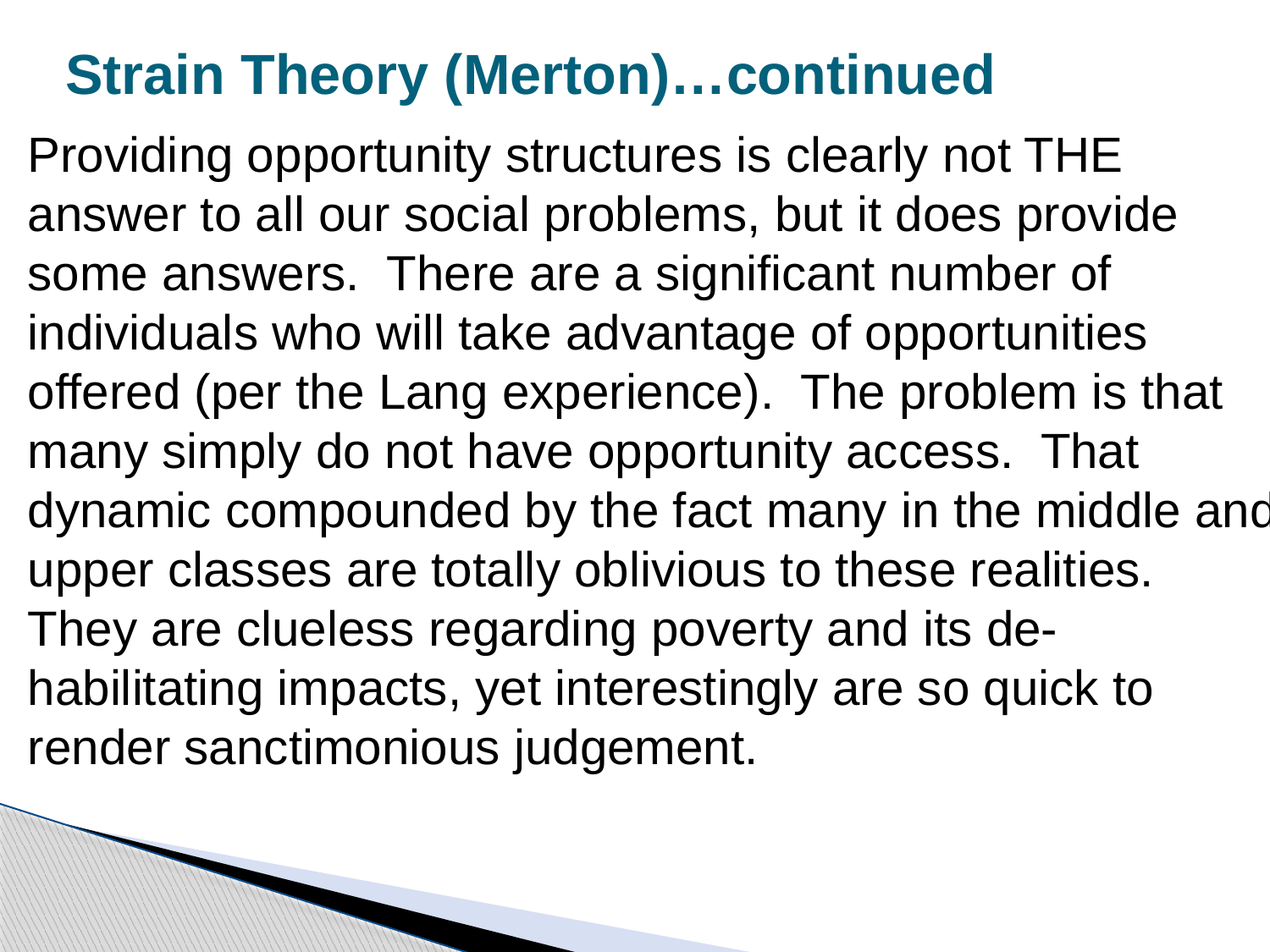

# Strain Theory (Merton)…continued
Providing opportunity structures is clearly not THE answer to all our social problems, but it does provide some answers.  There are a significant number of individuals who will take advantage of opportunities offered (per the Lang experience).  The problem is that many simply do not have opportunity access.  That dynamic compounded by the fact many in the middle and upper classes are totally oblivious to these realities.  They are clueless regarding poverty and its de-habilitating impacts, yet interestingly are so quick to render sanctimonious judgement.